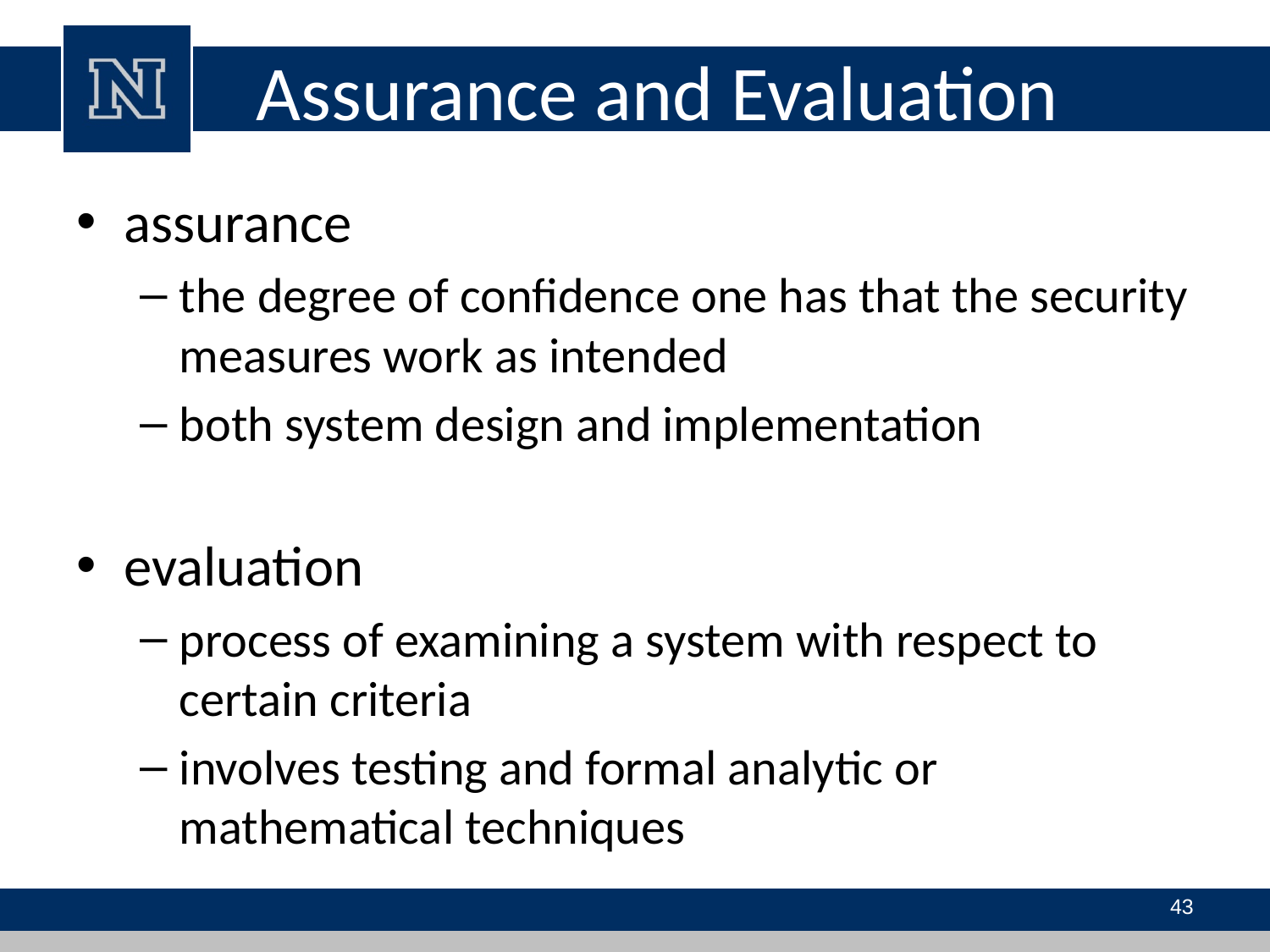

# Assurance and Evaluation
assurance
the degree of confidence one has that the security measures work as intended
both system design and implementation

evaluation
process of examining a system with respect to certain criteria
involves testing and formal analytic or mathematical techniques
43